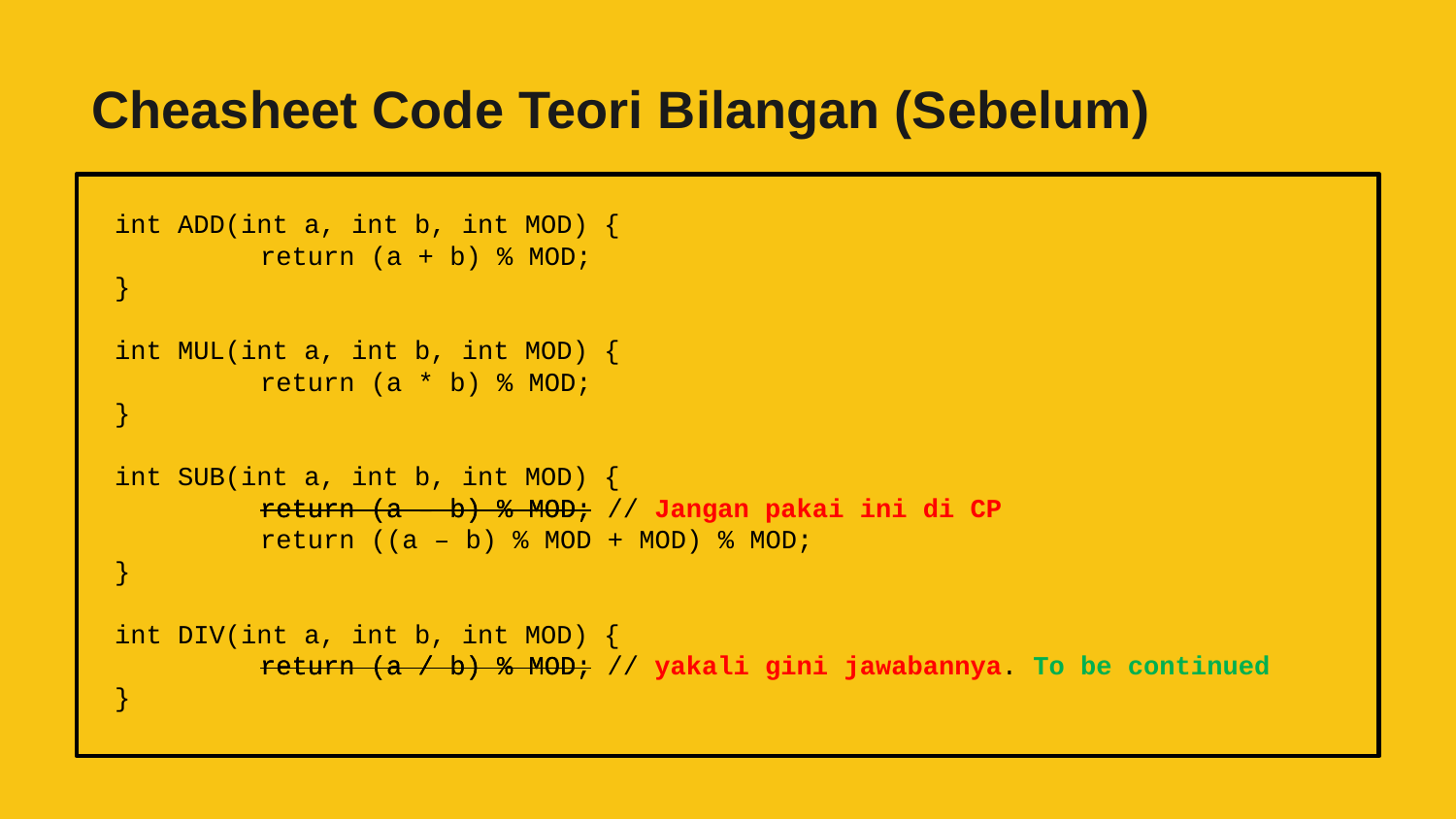

# Cheasheet Code Teori Bilangan (Sebelum)

	return (a – b) % MOD; // Jangan pakai ini di CP

	return (a / b) % MOD; // yakali gini jawabannya. To be continued

int ADD(int a, int b, int MOD) {
	return (a + b) % MOD;
}

int MUL(int a, int b, int MOD) {
	return (a * b) % MOD;
}

int SUB(int a, int b, int MOD) {
	return (a – b) % MOD;
	return ((a – b) % MOD + MOD) % MOD;
}

int DIV(int a, int b, int MOD) {
	return (a / b) % MOD;
}